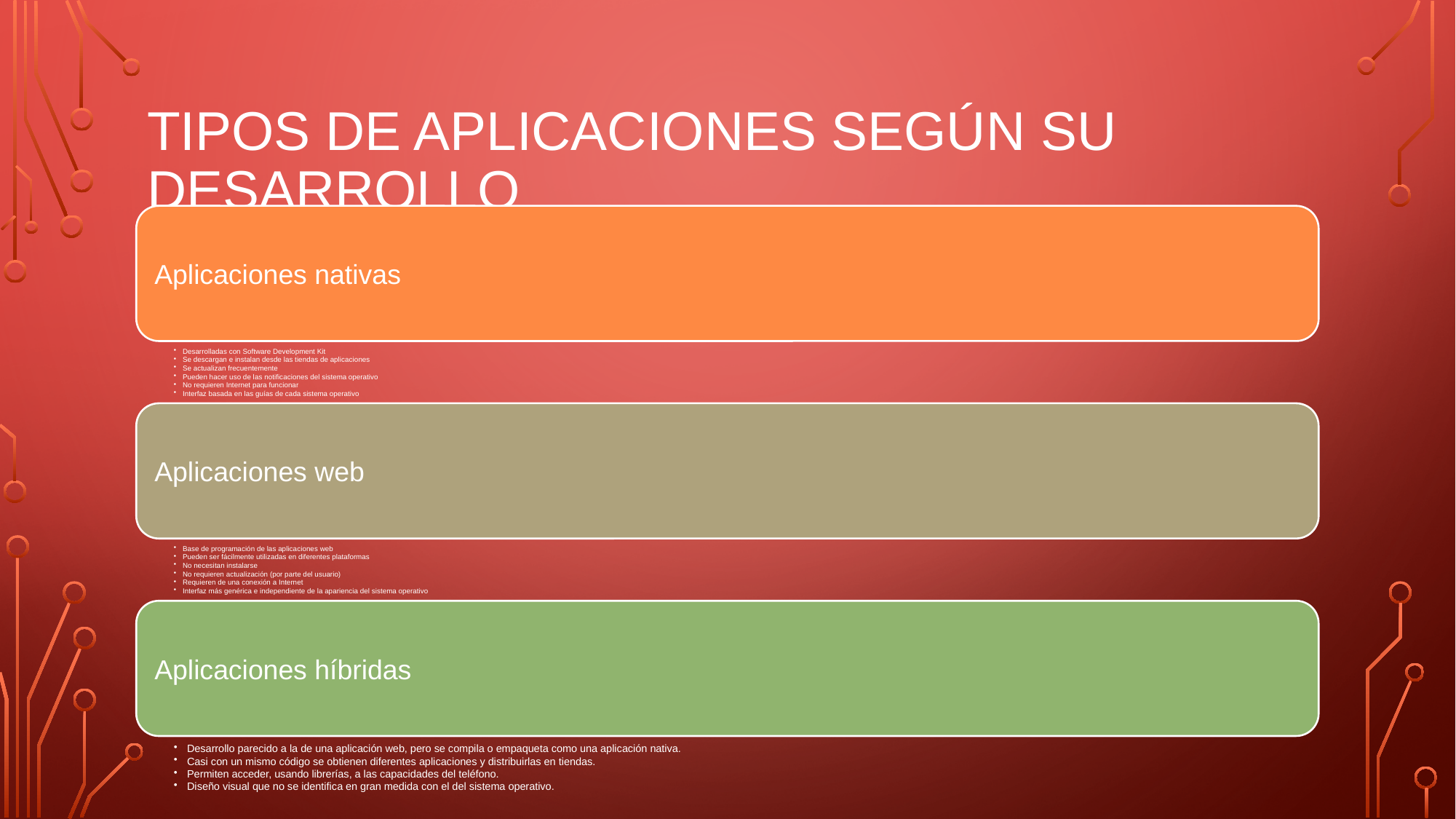

# Tipos de aplicaciones según su desarrollo
Aplicaciones nativas
Desarrolladas con Software Development Kit
Aplicaciones híbridas
Aplicaciones web
Se descargan e instalan desde las tiendas de aplicaciones
Se actualizan frecuentemente
Pueden hacer uso de las notificaciones del sistema operativo
No requieren Internet para funcionar
Interfaz basada en las guías de cada sistema operativo
Base de programación de las aplicaciones web
Pueden ser fácilmente utilizadas en diferentes plataformas
No necesitan instalarse
Requieren de una conexión a Internet
No requieren actualización (por parte del usuario)
Interfaz más genérica e independiente de la apariencia del sistema operativo
Desarrollo parecido a la de una aplicación web, pero se compila o empaqueta como una aplicación nativa.
Casi con un mismo código se obtienen diferentes aplicaciones y distribuirlas en tiendas.
Diseño visual que no se identifica en gran medida con el del sistema operativo.
Permiten acceder, usando librerías, a las capacidades del teléfono.